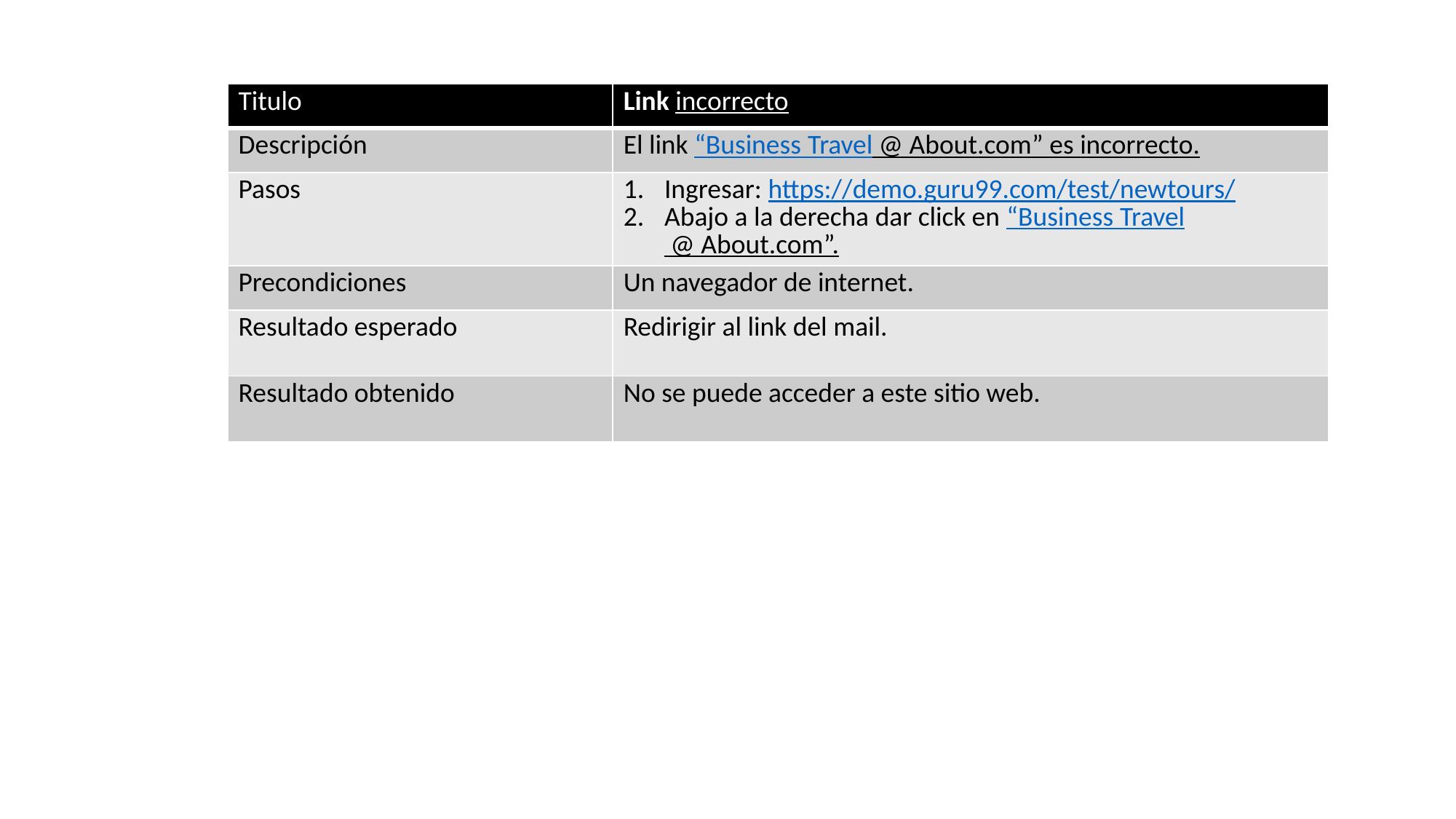

| Titulo | Link incorrecto |
| --- | --- |
| Descripción | El link “Business Travel @ About.com” es incorrecto. |
| Pasos | Ingresar: https://demo.guru99.com/test/newtours/ Abajo a la derecha dar click en “Business Travel @ About.com”. |
| Precondiciones | Un navegador de internet. |
| Resultado esperado | Redirigir al link del mail. |
| Resultado obtenido | No se puede acceder a este sitio web. |